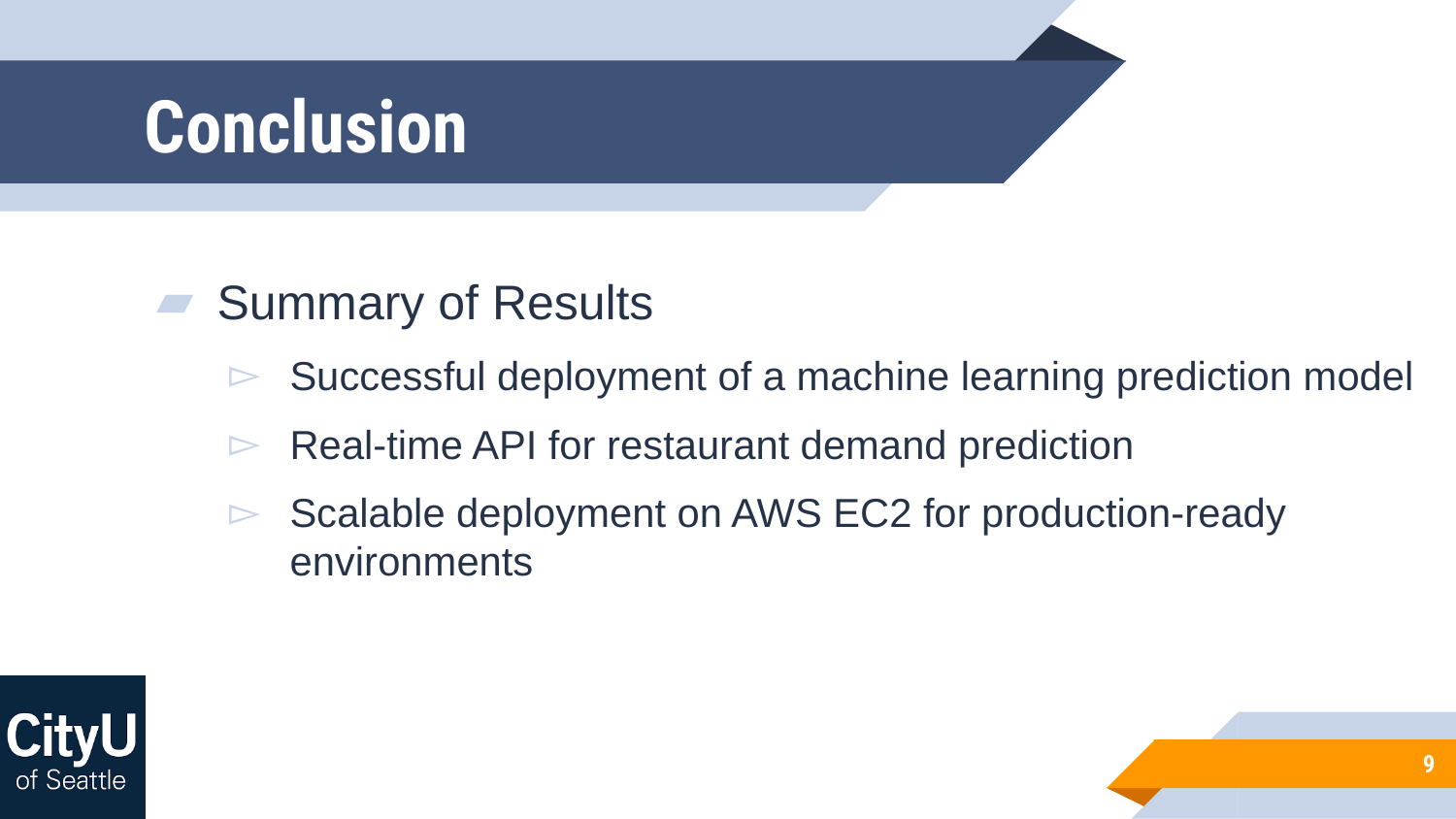

# Conclusion
Summary of Results
Successful deployment of a machine learning prediction model
Real-time API for restaurant demand prediction
Scalable deployment on AWS EC2 for production-ready environments

9